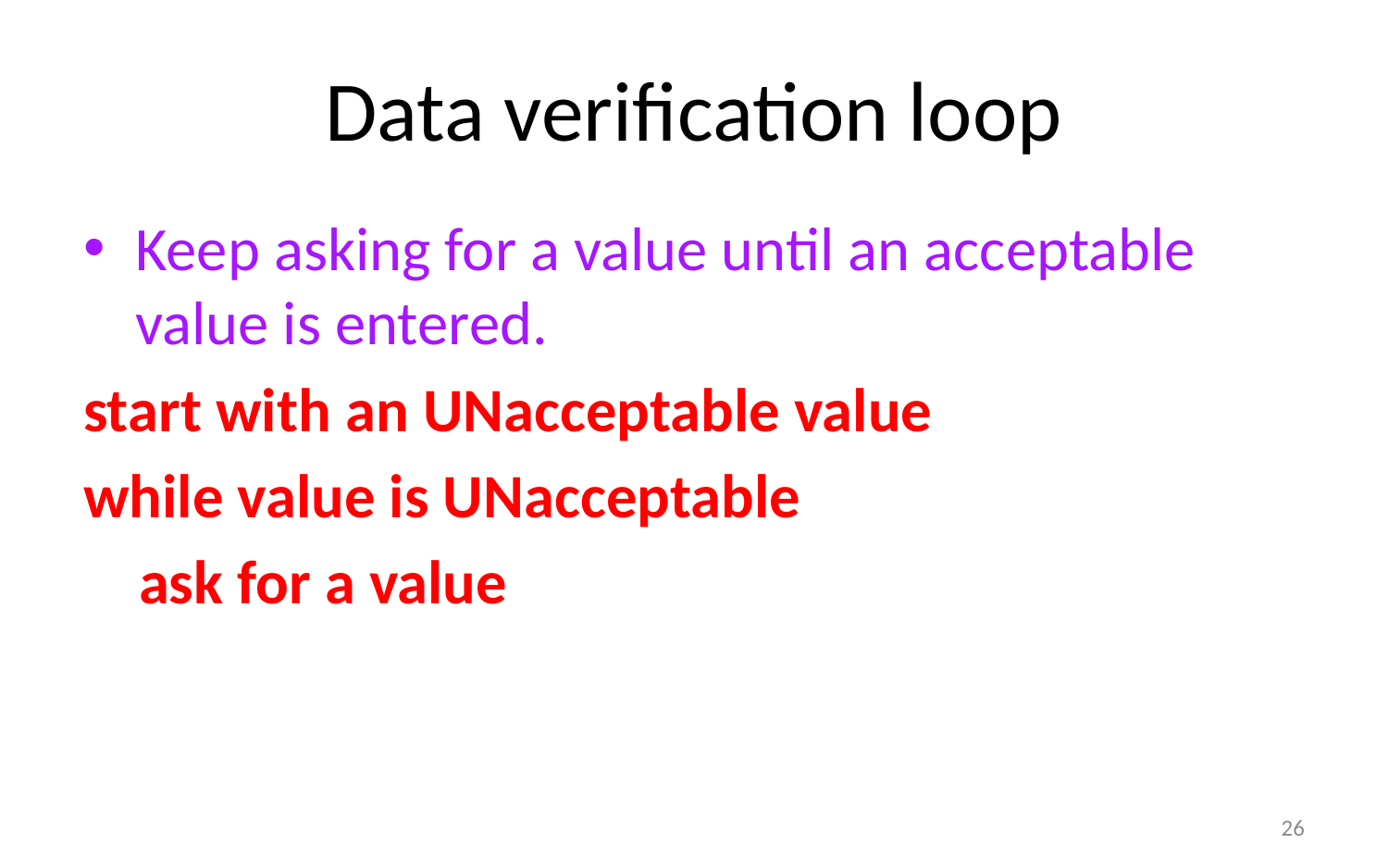

# Data verification loop
Keep asking for a value until an acceptable value is entered.
start with an UNacceptable value
while value is UNacceptable
    ask for a value

26